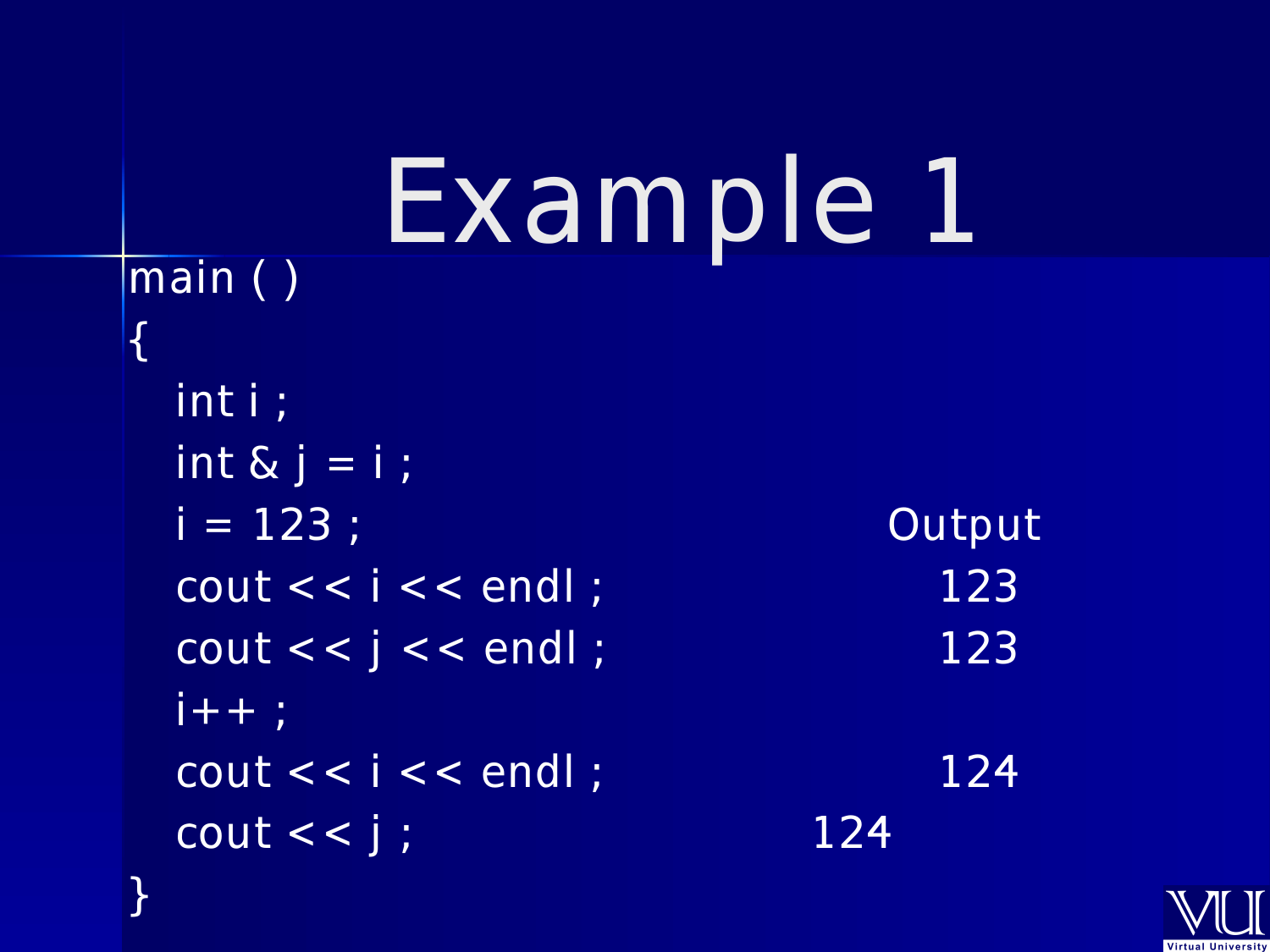

# Example 1
main ( )
{
	int i ;
	int & j = i ;
	i = 123 ;				      Output
	cout << i << endl ;			123
	cout << j << endl ;			123
	i++ ;
	cout << i << endl ;			124
	cout << j ;				124
}